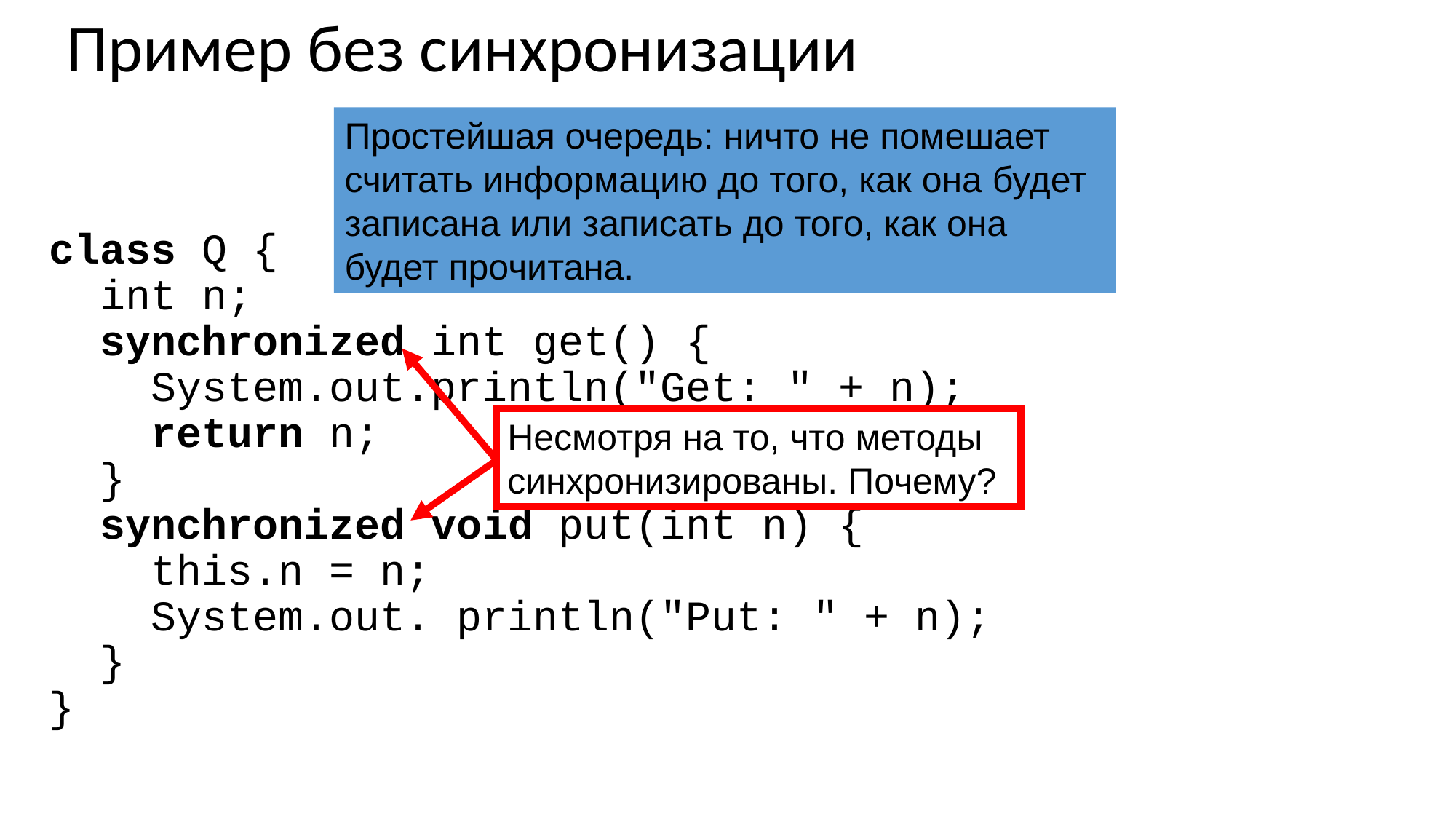

Пример без синхронизации
Простейшая очередь: ничто не помешает считать информацию до того, как она будет записана или записать до того, как она будет прочитана.
class Q {
  int n;
  synchronized int get() {
    System.out.println("Get: " + n);
    return n;
  }
  synchronized void put(int n) {
    this.n = n;
    System.out. println("Put: " + n);
  }
}

Несмотря на то, что методы синхронизированы. Почему?